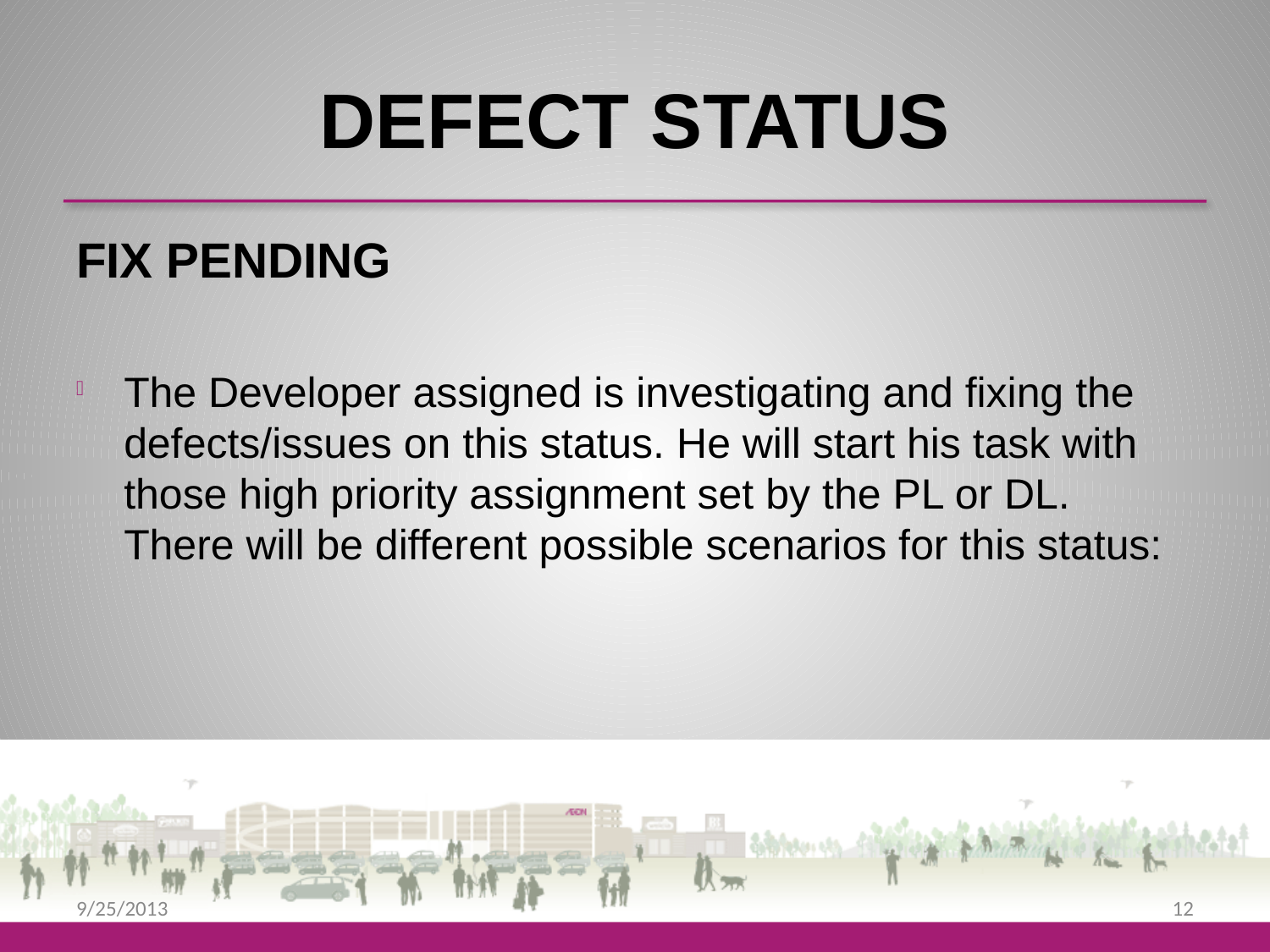

# DEFECT STATUS
FIX PENDING

The Developer assigned is investigating and fixing the defects/issues on this status. He will start his task with those high priority assignment set by the PL or DL.  There will be different possible scenarios for this status:

9/25/2013

12